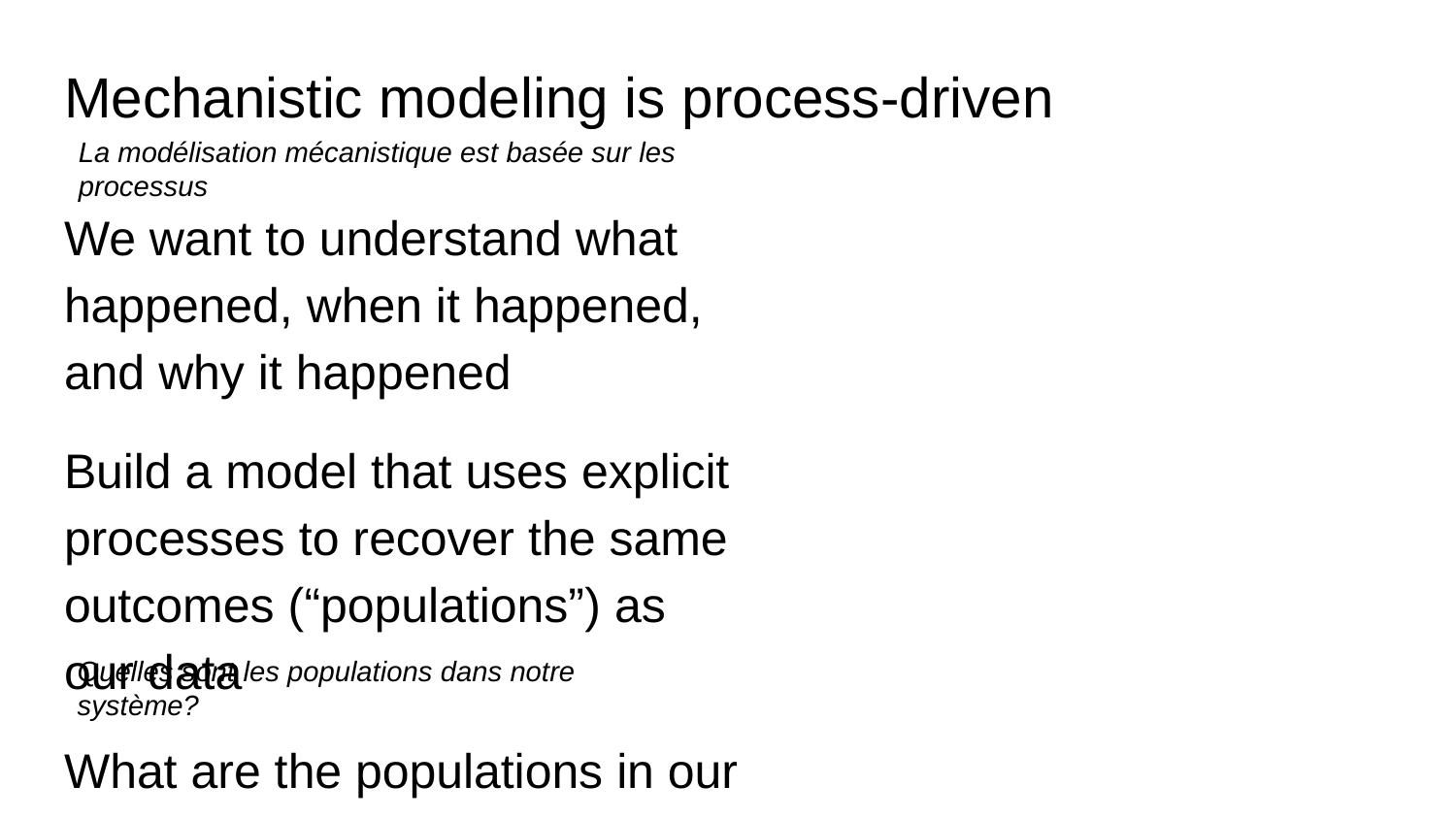

# Mechanistic modeling is process-driven
La modélisation mécanistique est basée sur les processus
We want to understand what happened, when it happened, and why it happened
Build a model that uses explicit processes to recover the same outcomes (“populations”) as our data
What are the populations in our data?
Quelles sont les populations dans notre système?